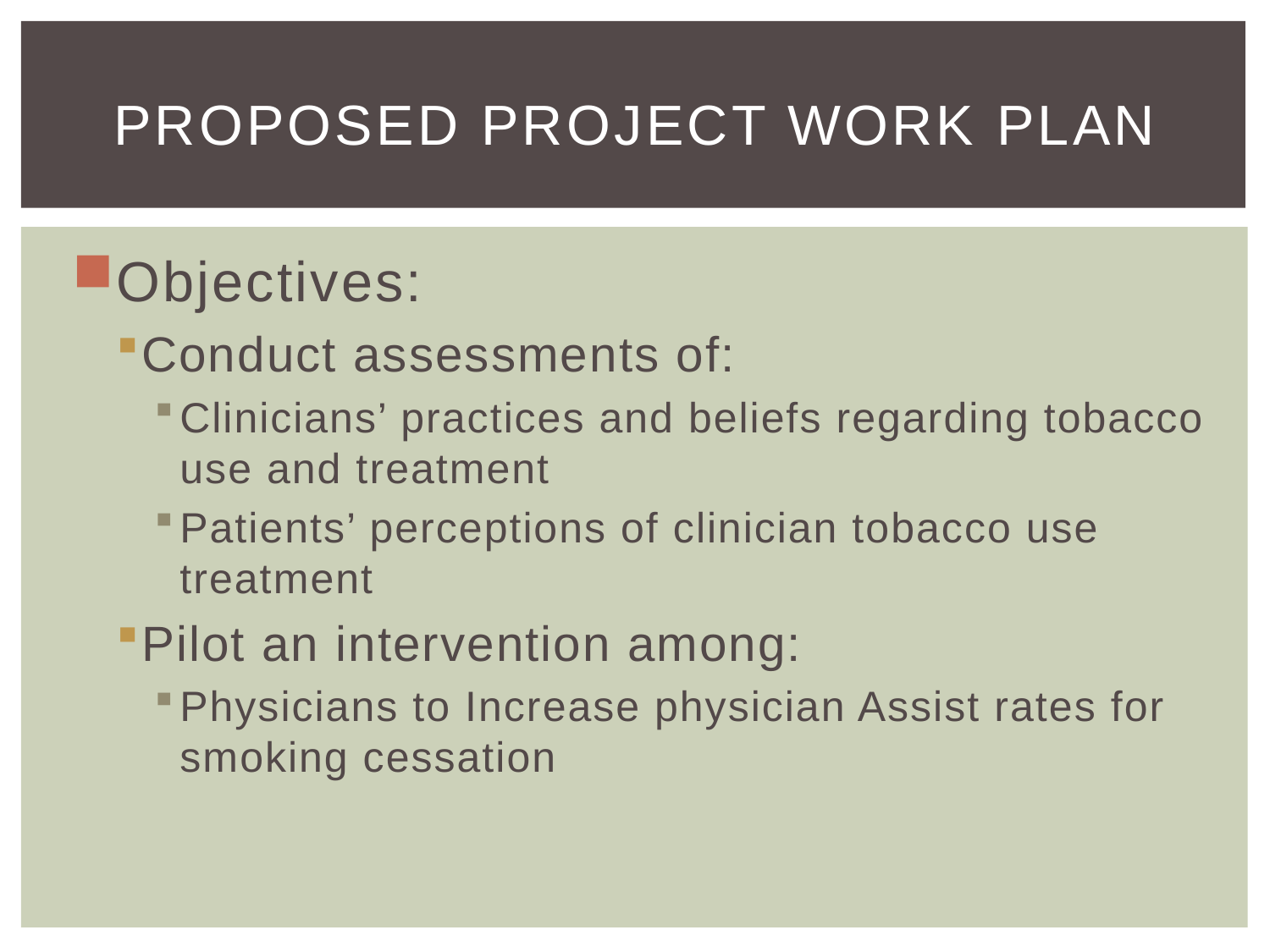

# Proposed Project Work Plan
Objectives:
Conduct assessments of:
Clinicians’ practices and beliefs regarding tobacco use and treatment
Patients’ perceptions of clinician tobacco use treatment
Pilot an intervention among:
Physicians to Increase physician Assist rates for smoking cessation